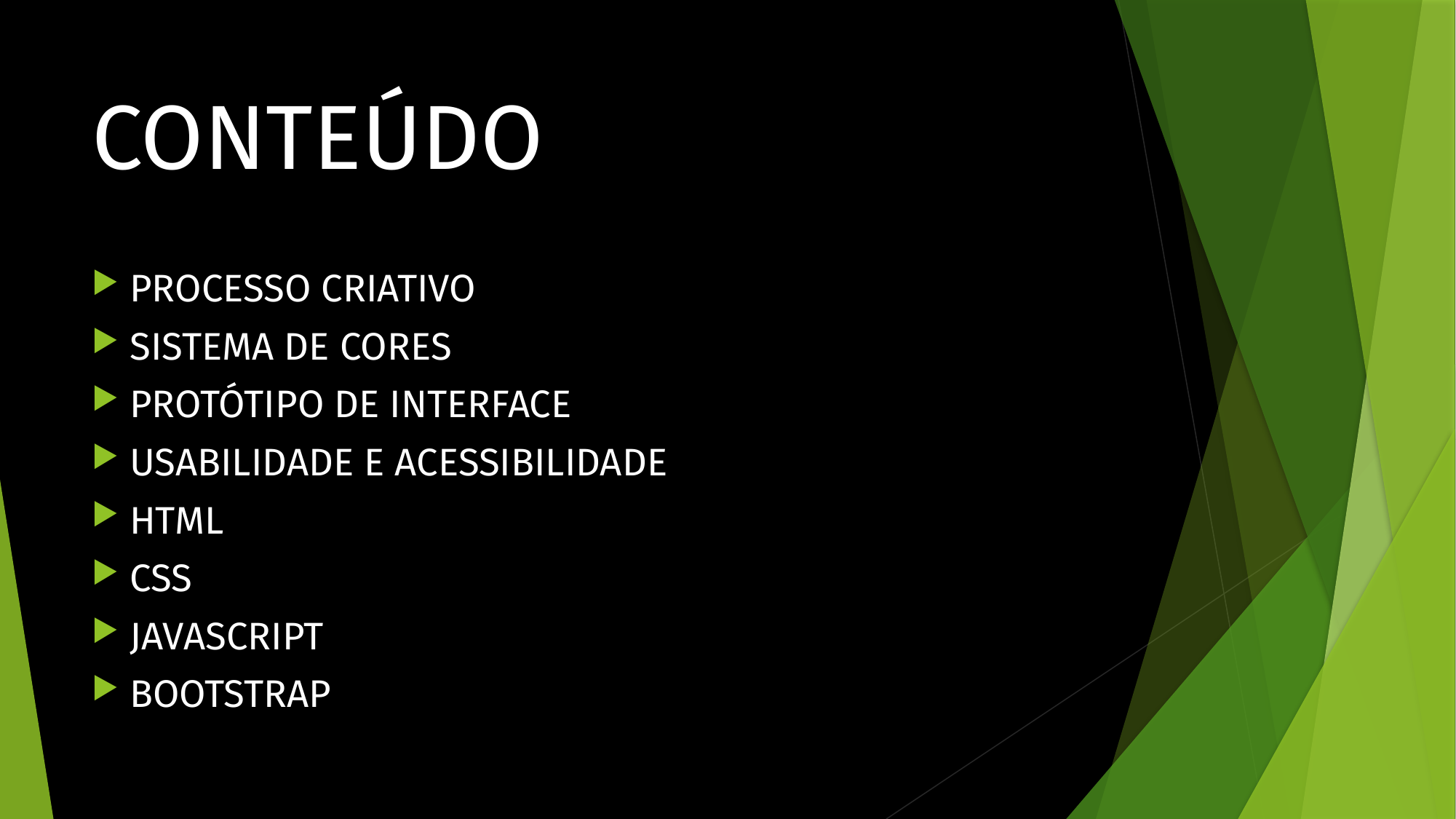

# CONTEÚDO
PROCESSO CRIATIVO
SISTEMA DE CORES
PROTÓTIPO DE INTERFACE
USABILIDADE E ACESSIBILIDADE
HTML
CSS
JAVASCRIPT
BOOTSTRAP